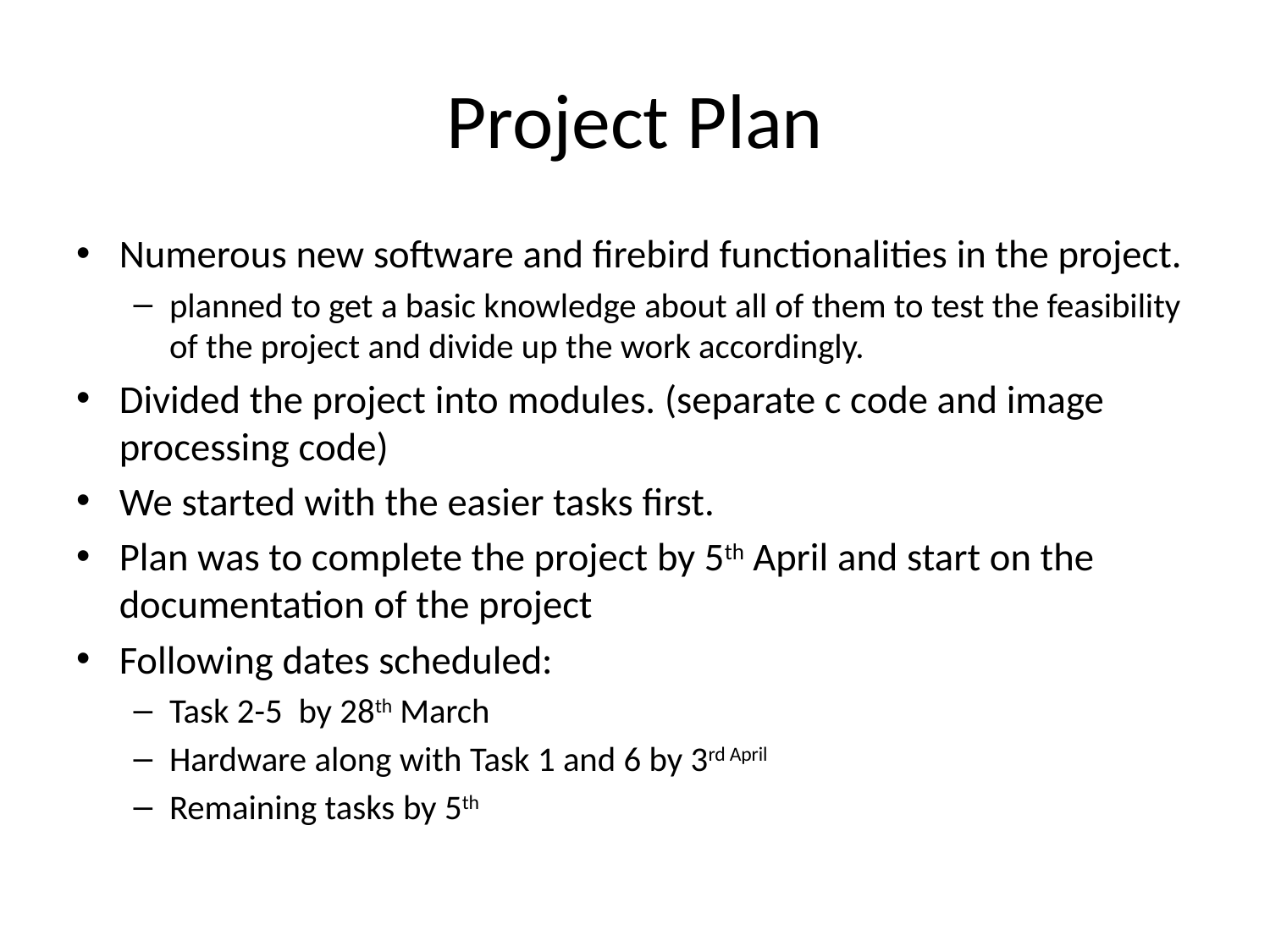

# Project Plan
Numerous new software and firebird functionalities in the project.
planned to get a basic knowledge about all of them to test the feasibility of the project and divide up the work accordingly.
Divided the project into modules. (separate c code and image processing code)
We started with the easier tasks first.
Plan was to complete the project by 5th April and start on the documentation of the project
Following dates scheduled:
Task 2-5  by 28th March
Hardware along with Task 1 and 6 by 3rd April
Remaining tasks by 5th